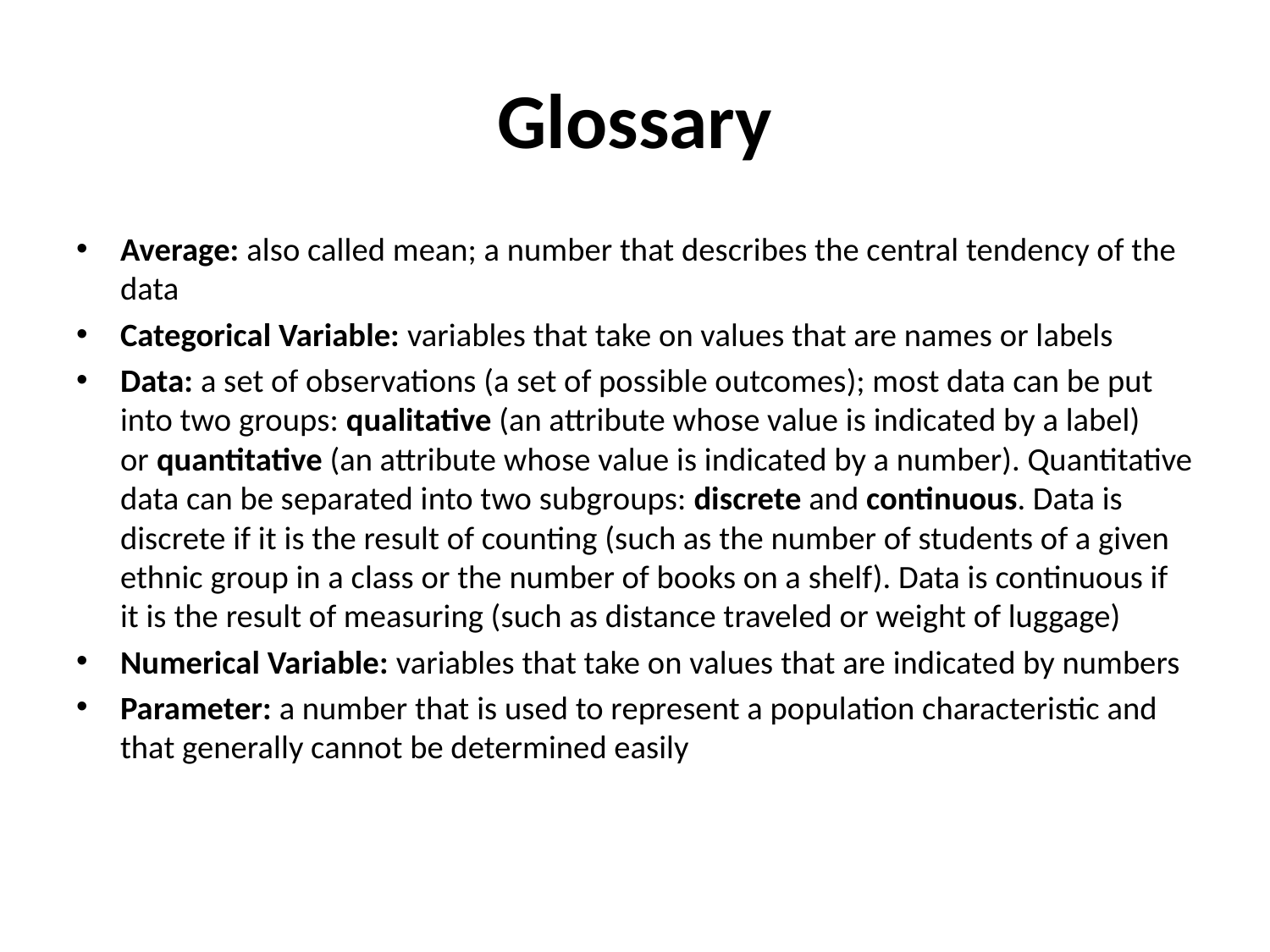

# Glossary
Average: also called mean; a number that describes the central tendency of the data
Categorical Variable: variables that take on values that are names or labels
Data: a set of observations (a set of possible outcomes); most data can be put into two groups: qualitative (an attribute whose value is indicated by a label) or quantitative (an attribute whose value is indicated by a number). Quantitative data can be separated into two subgroups: discrete and continuous. Data is discrete if it is the result of counting (such as the number of students of a given ethnic group in a class or the number of books on a shelf). Data is continuous if it is the result of measuring (such as distance traveled or weight of luggage)
Numerical Variable: variables that take on values that are indicated by numbers
Parameter: a number that is used to represent a population characteristic and that generally cannot be determined easily